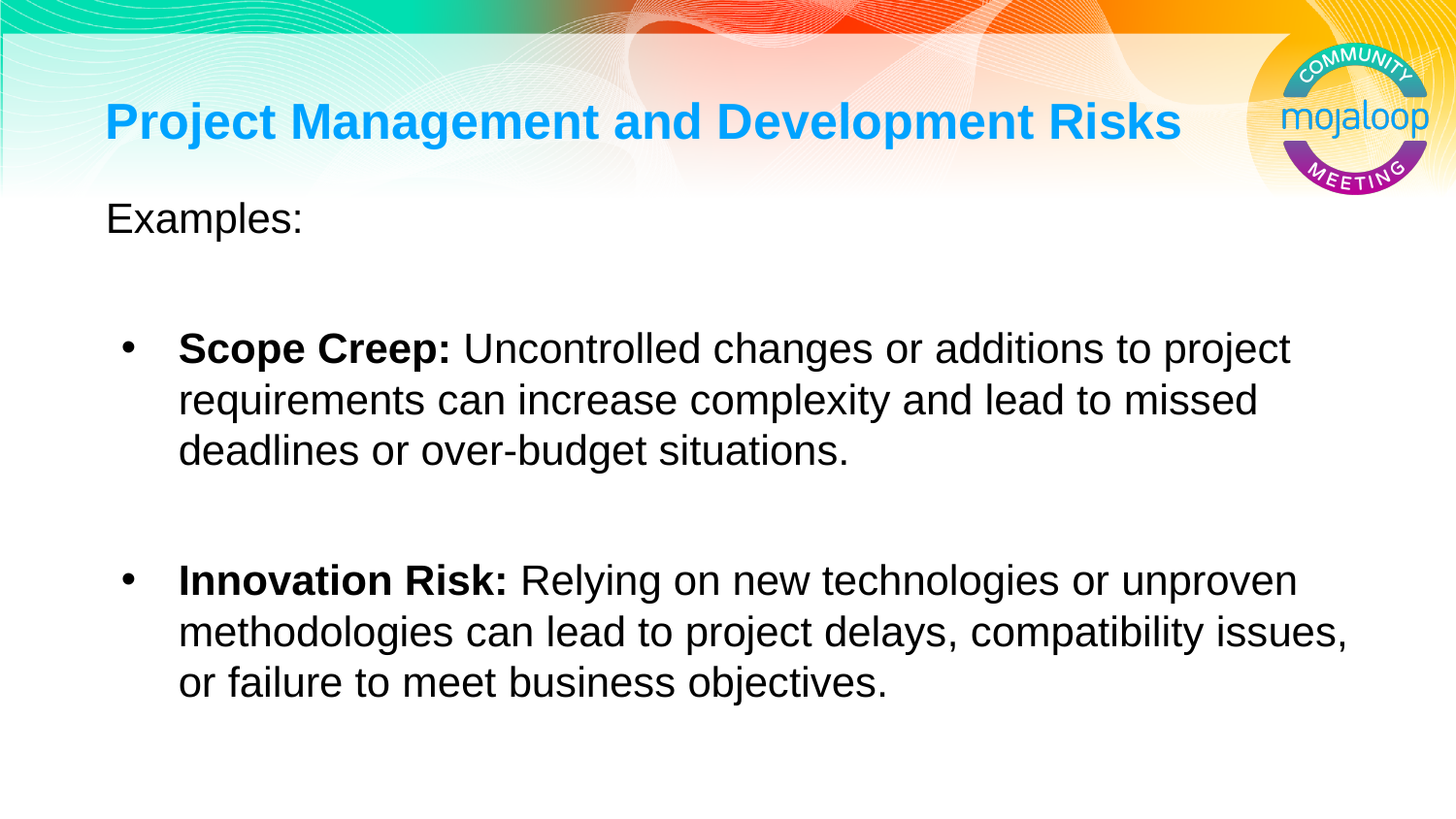

# Project Management and Development Risks
Examples:

Scope Creep: Uncontrolled changes or additions to project requirements can increase complexity and lead to missed deadlines or over-budget situations.

Innovation Risk: Relying on new technologies or unproven methodologies can lead to project delays, compatibility issues, or failure to meet business objectives.